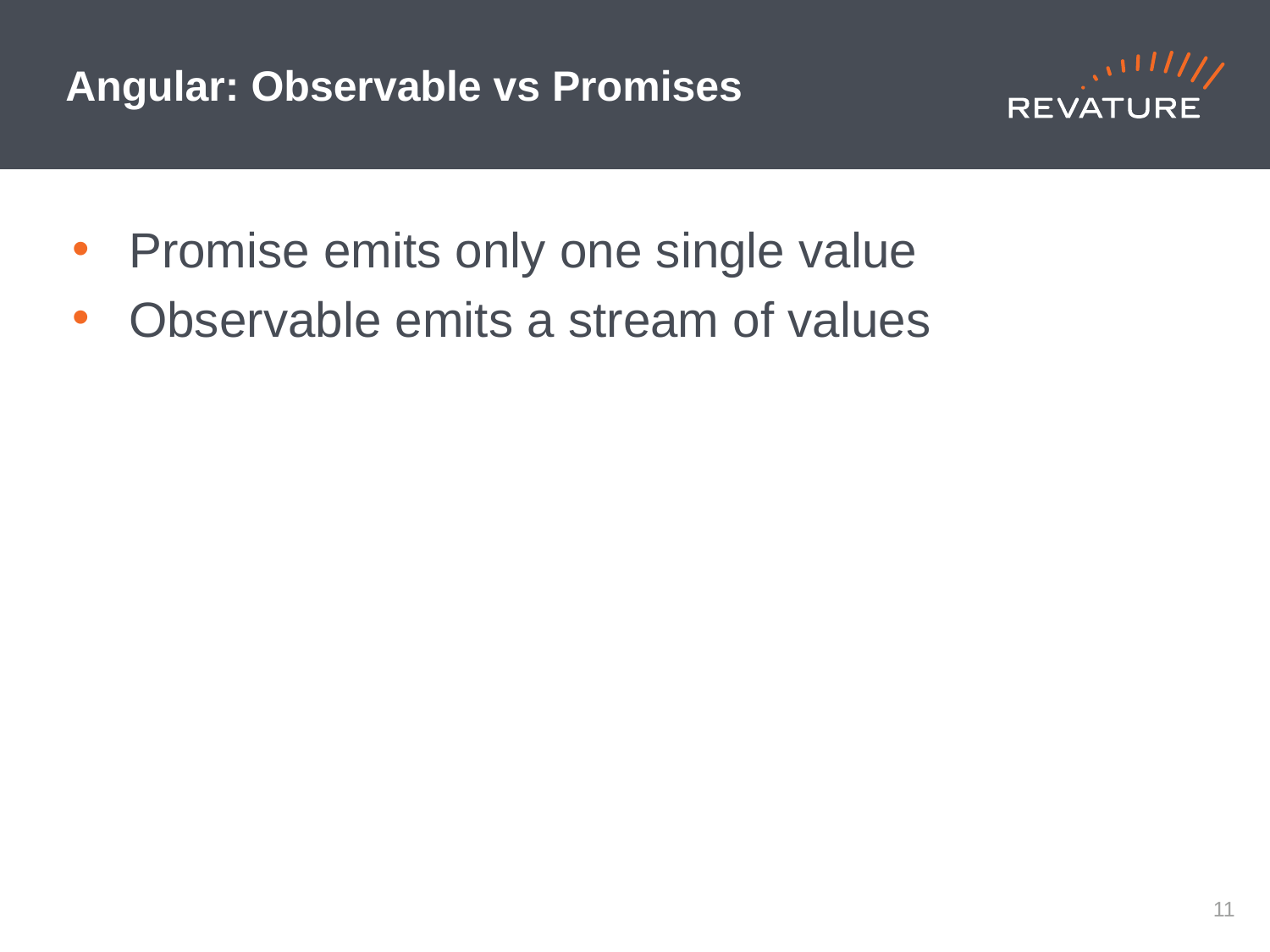

# Angular: Observable vs Promises
Promise emits only one single value
Observable emits a stream of values
11